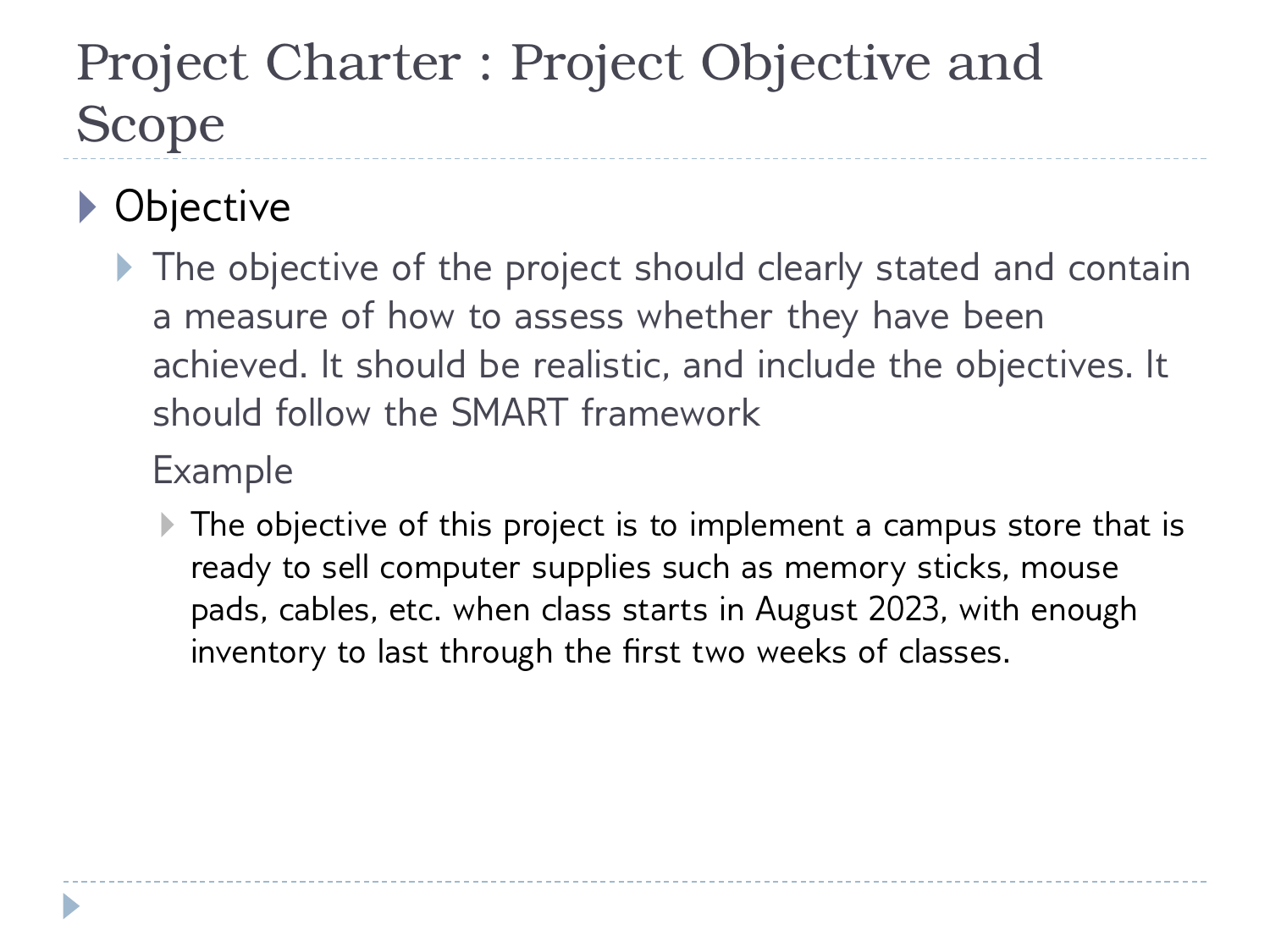

# Project Charter : Project Objective and Scope
Objective
The objective of the project should clearly stated and contain a measure of how to assess whether they have been achieved. It should be realistic, and include the objectives. It should follow the SMART framework
	Example
The objective of this project is to implement a campus store that is ready to sell computer supplies such as memory sticks, mouse pads, cables, etc. when class starts in August 2023, with enough inventory to last through the first two weeks of classes.